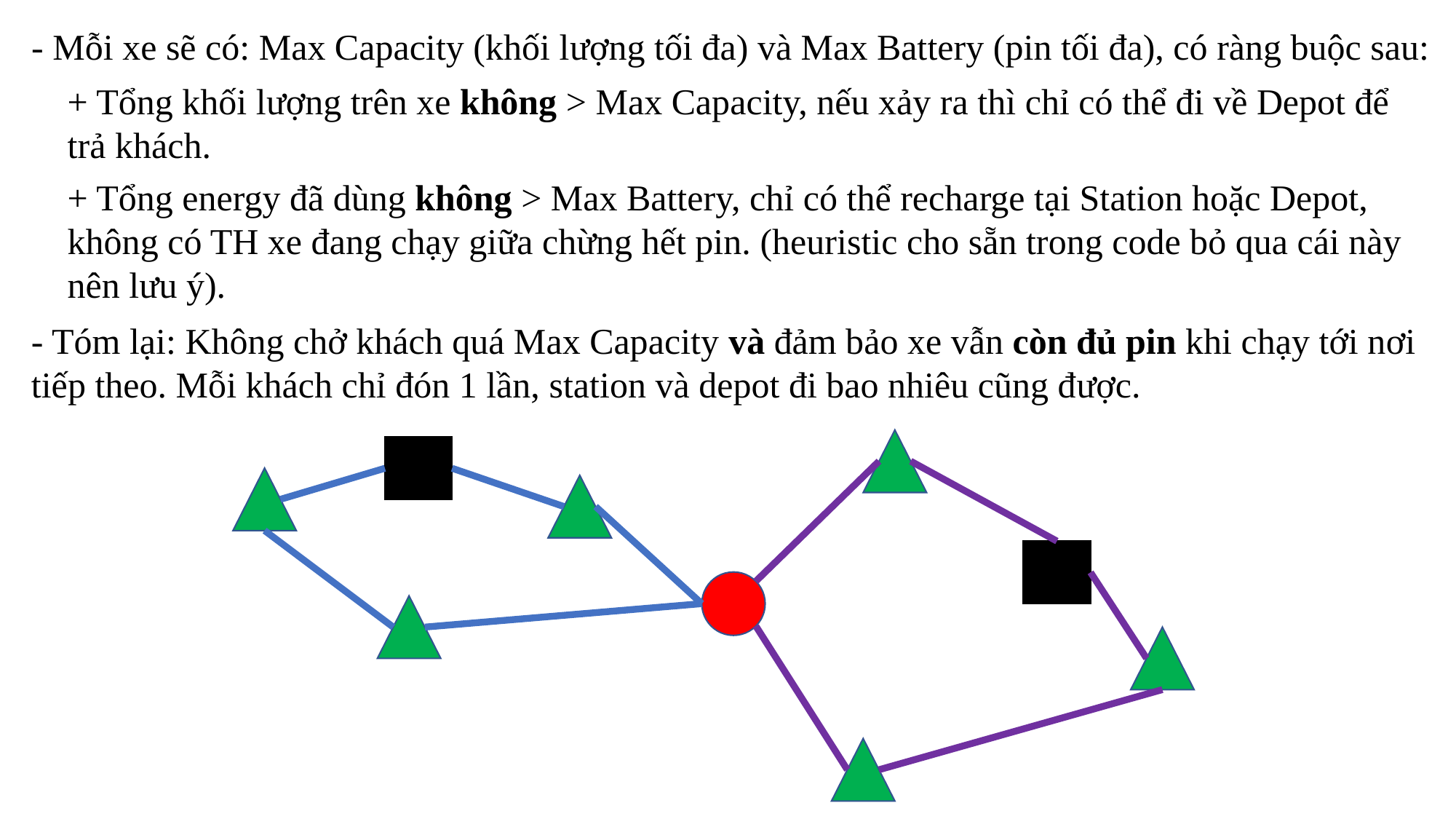

- Mỗi xe sẽ có: Max Capacity (khối lượng tối đa) và Max Battery (pin tối đa), có ràng buộc sau:
+ Tổng khối lượng trên xe không > Max Capacity, nếu xảy ra thì chỉ có thể đi về Depot để trả khách.
+ Tổng energy đã dùng không > Max Battery, chỉ có thể recharge tại Station hoặc Depot, không có TH xe đang chạy giữa chừng hết pin. (heuristic cho sẵn trong code bỏ qua cái này nên lưu ý).
- Tóm lại: Không chở khách quá Max Capacity và đảm bảo xe vẫn còn đủ pin khi chạy tới nơi tiếp theo. Mỗi khách chỉ đón 1 lần, station và depot đi bao nhiêu cũng được.